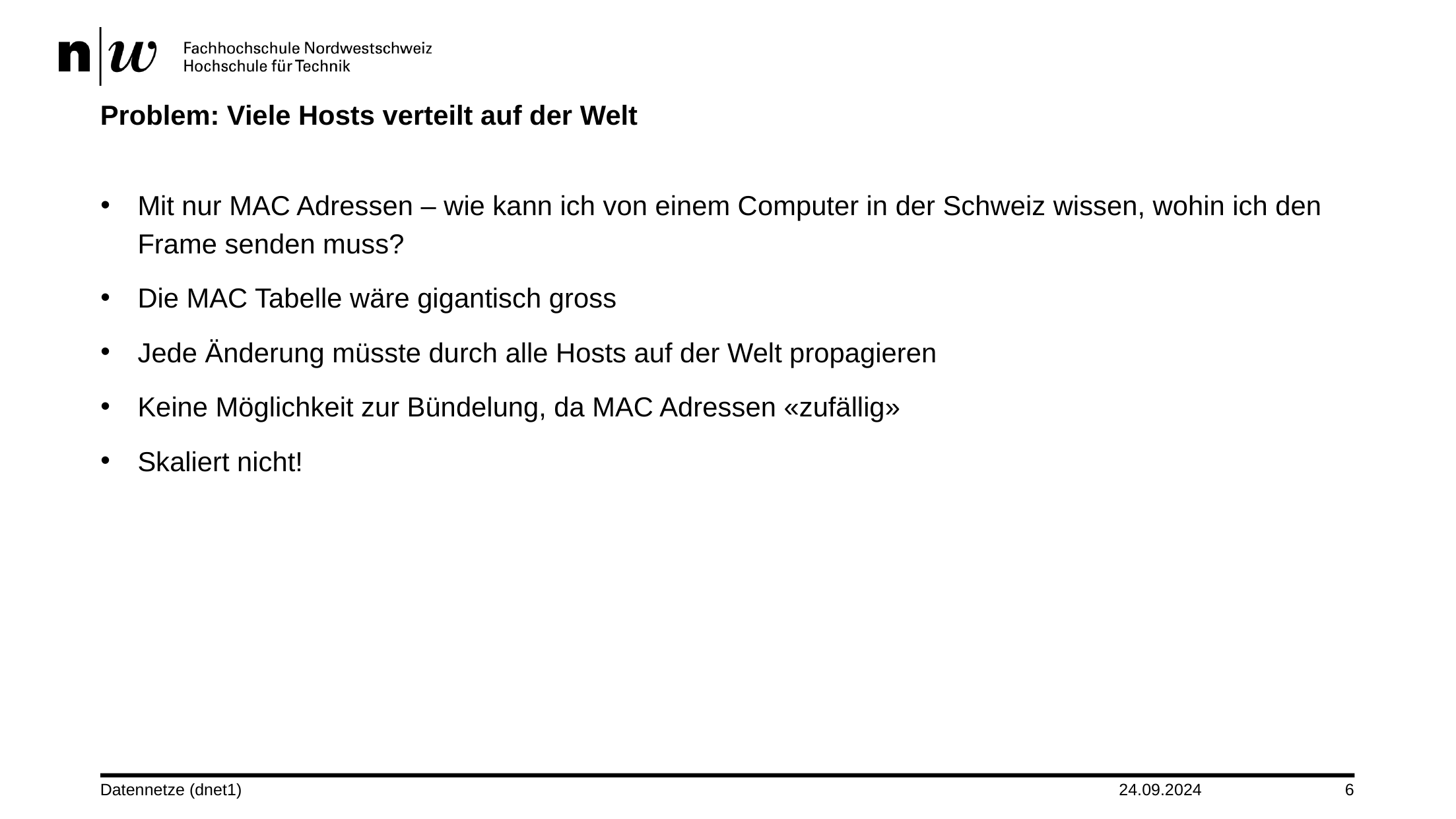

# Problem: Viele Hosts verteilt auf der Welt
Mit nur MAC Adressen – wie kann ich von einem Computer in der Schweiz wissen, wohin ich den Frame senden muss?
Die MAC Tabelle wäre gigantisch gross
Jede Änderung müsste durch alle Hosts auf der Welt propagieren
Keine Möglichkeit zur Bündelung, da MAC Adressen «zufällig»
Skaliert nicht!
Datennetze (dnet1)
24.09.2024
6